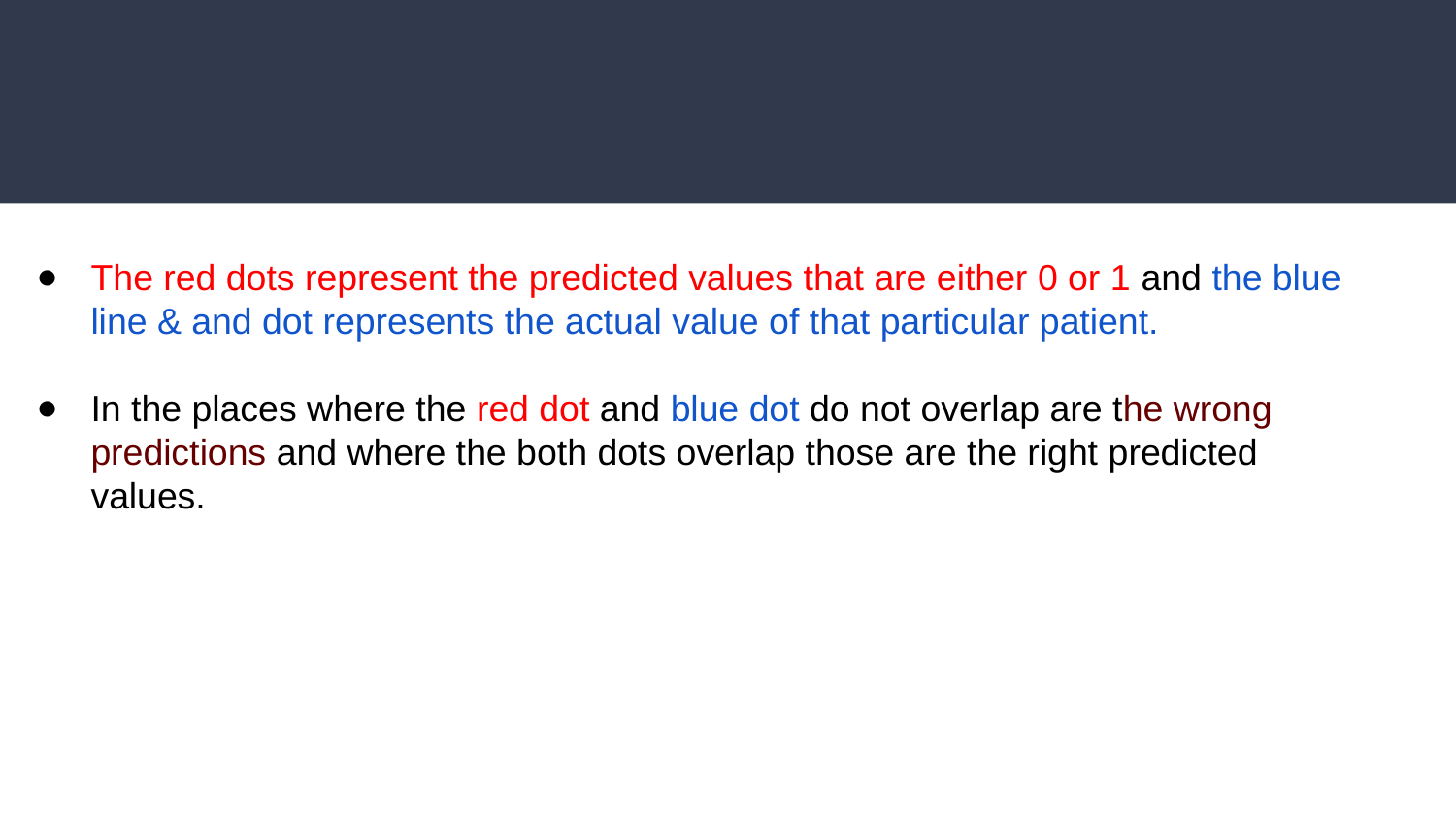

The red dots represent the predicted values that are either 0 or 1 and the blue line & and dot represents the actual value of that particular patient.

In the places where the red dot and blue dot do not overlap are the wrong predictions and where the both dots overlap those are the right predicted values.